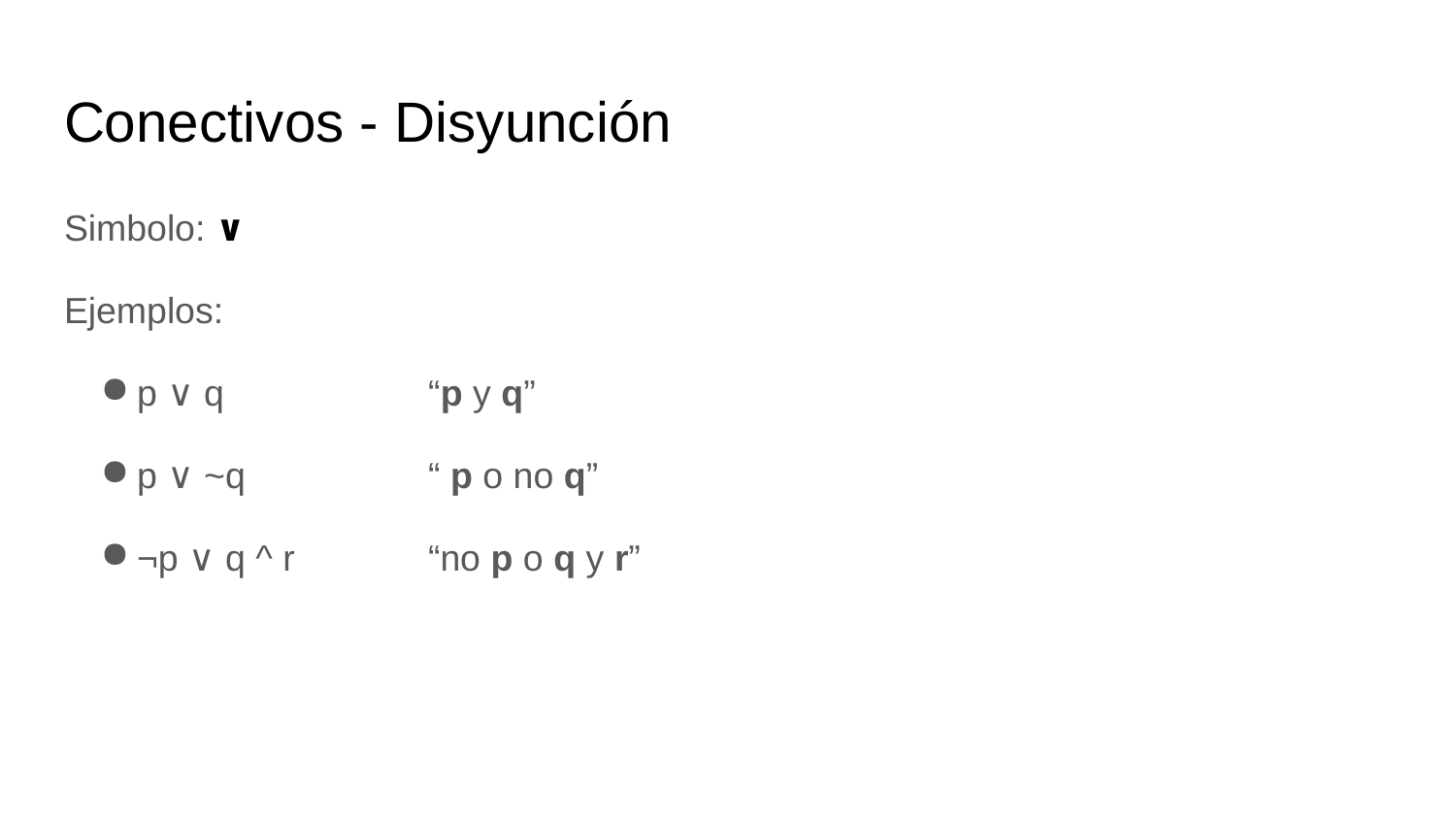

# Conectivos - Disyunción
Simbolo: ∨
Ejemplos:
p ∨ q		“p y q”
p ∨ ~q		“ p o no q”
¬p ∨ q ^ r	“no p o q y r”